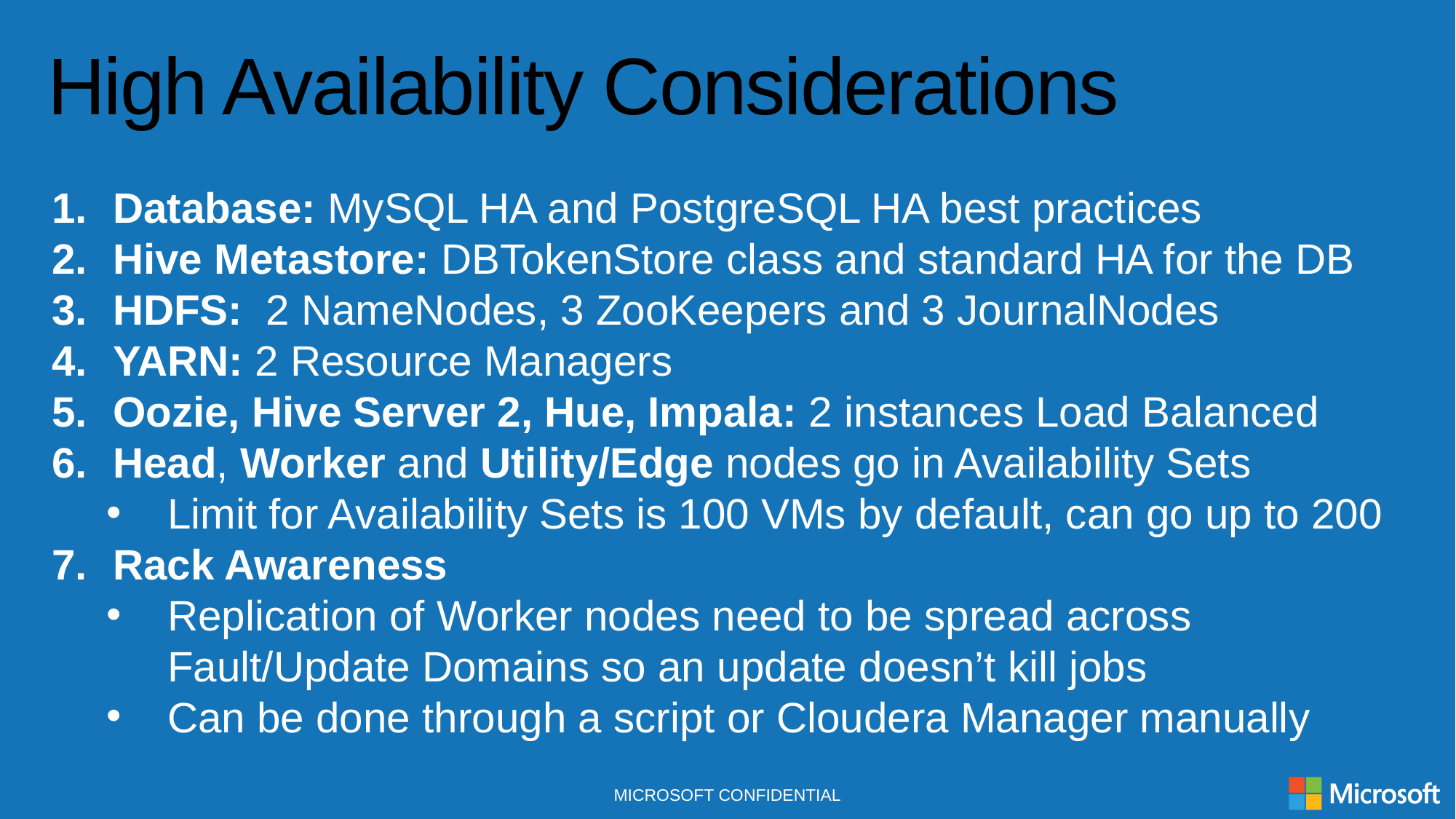

High Availability Considerations

Database: MySQL HA and PostgreSQL HA best practices
Hive Metastore: DBTokenStore class and standard HA for the DB
HDFS:  2 NameNodes, 3 ZooKeepers and 3 JournalNodes
YARN: 2 Resource Managers
Oozie, Hive Server 2, Hue, Impala: 2 instances Load Balanced
Head, Worker and Utility/Edge nodes go in Availability Sets
Limit for Availability Sets is 100 VMs by default, can go up to 200
Rack Awareness
Replication of Worker nodes need to be spread across Fault/Update Domains so an update doesn’t kill jobs
Can be done through a script or Cloudera Manager manually